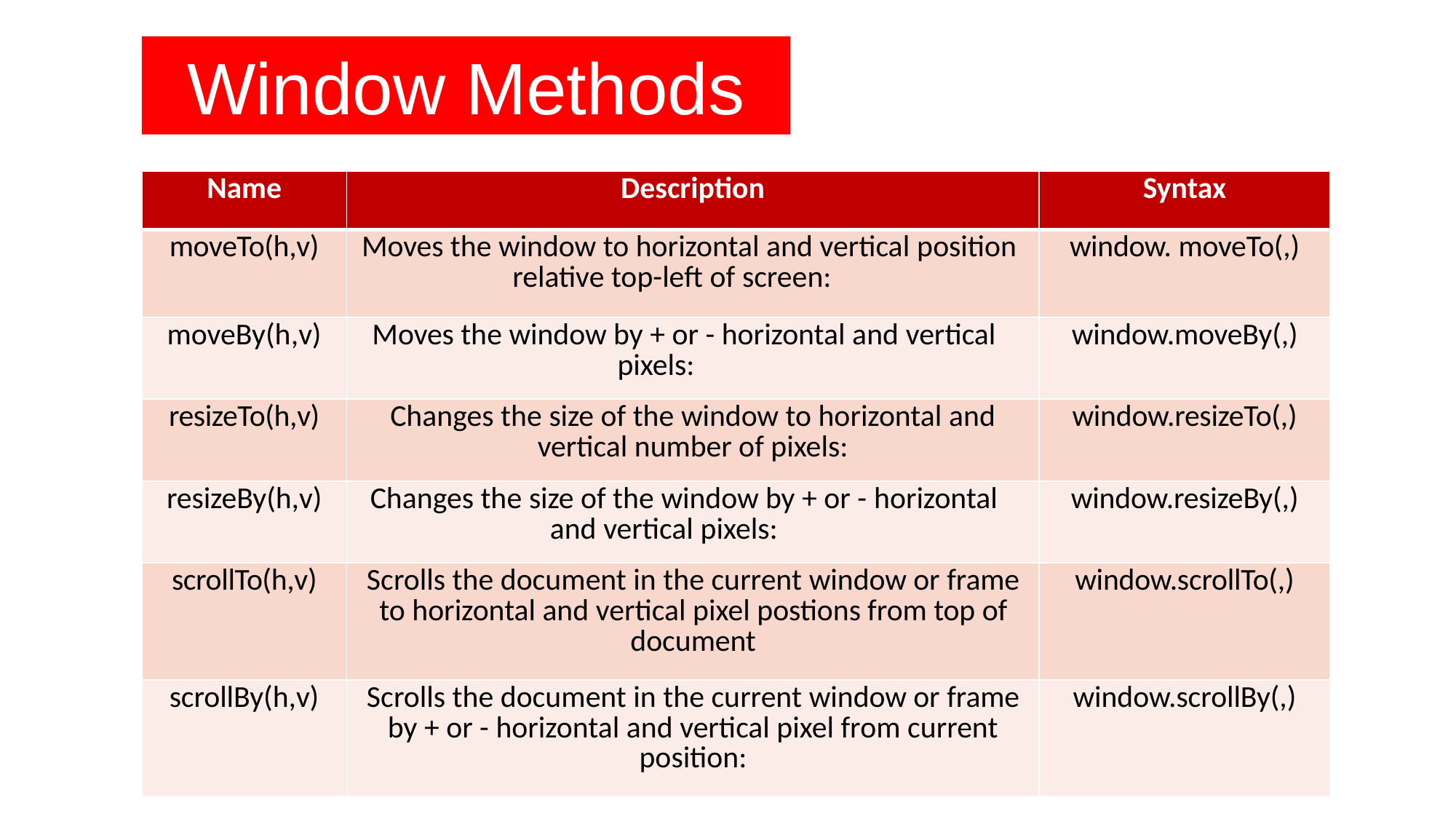

Window Methods
| Name | Description | Syntax |
| --- | --- | --- |
| moveTo(h,v) | Moves the window to horizontal and vertical position relative top-left of screen: | window. moveTo(,) |
| moveBy(h,v) | Moves the window by + or - horizontal and vertical pixels: | window.moveBy(,) |
| resizeTo(h,v) | Changes the size of the window to horizontal and vertical number of pixels: | window.resizeTo(,) |
| resizeBy(h,v) | Changes the size of the window by + or - horizontal and vertical pixels: | window.resizeBy(,) |
| scrollTo(h,v) | Scrolls the document in the current window or frame to horizontal and vertical pixel postions from top of document | window.scrollTo(,) |
| scrollBy(h,v) | Scrolls the document in the current window or frame by + or - horizontal and vertical pixel from current position: | window.scrollBy(,) |